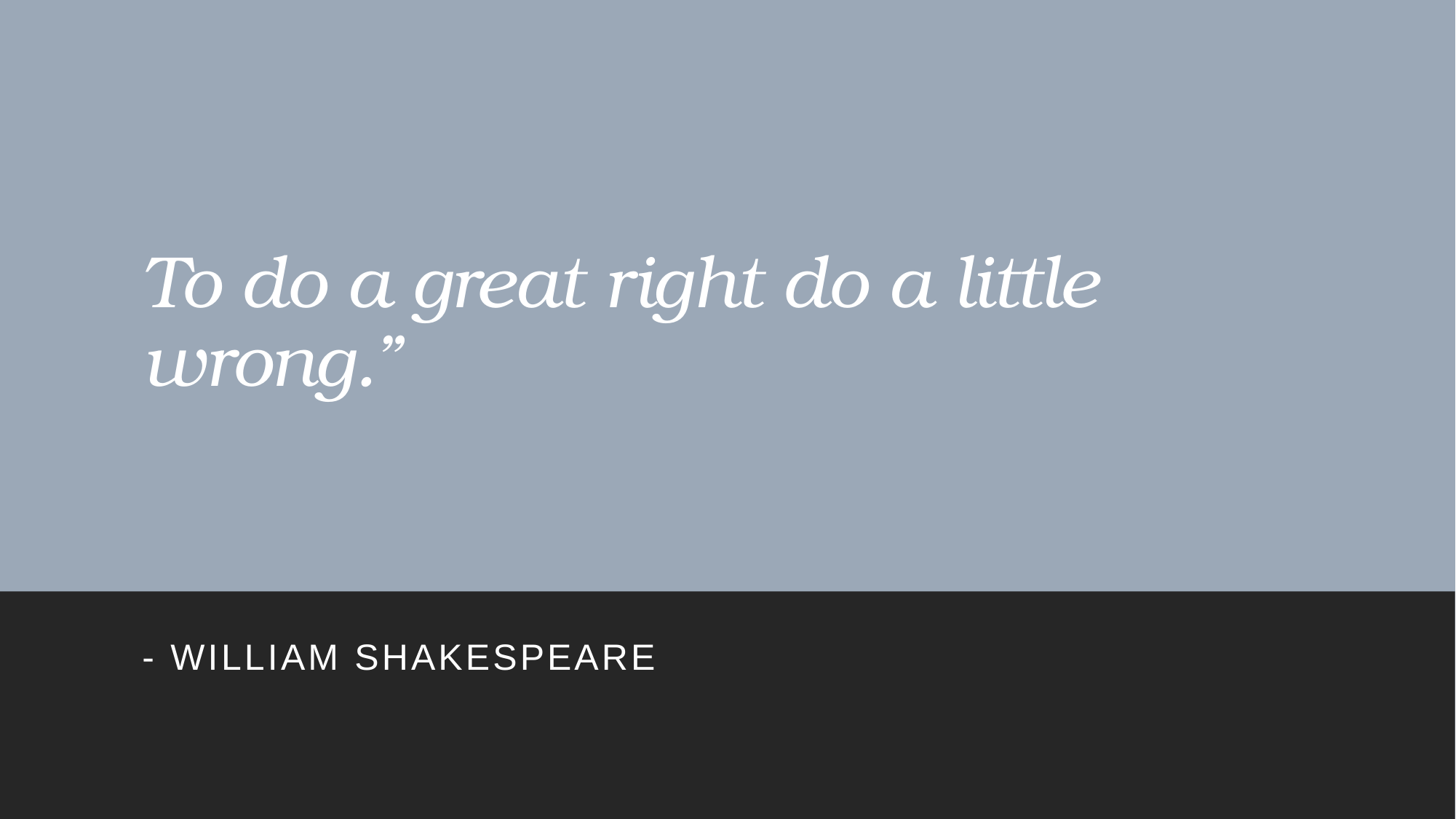

# To do a great right do a little wrong.”

- William Shakespeare